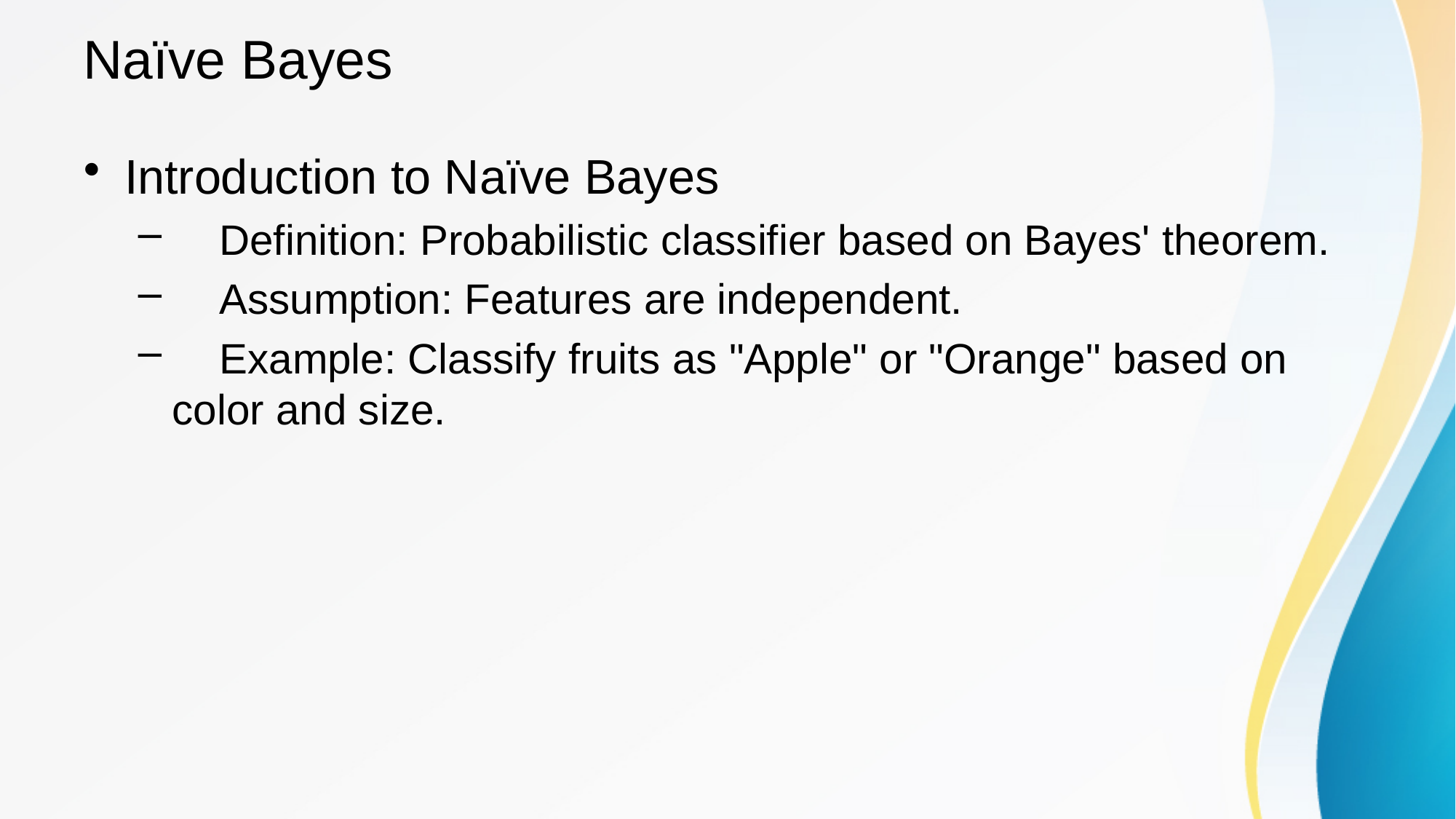

# Naïve Bayes
Introduction to Naïve Bayes
    Definition: Probabilistic classifier based on Bayes' theorem.
    Assumption: Features are independent.
    Example: Classify fruits as "Apple" or "Orange" based on color and size.